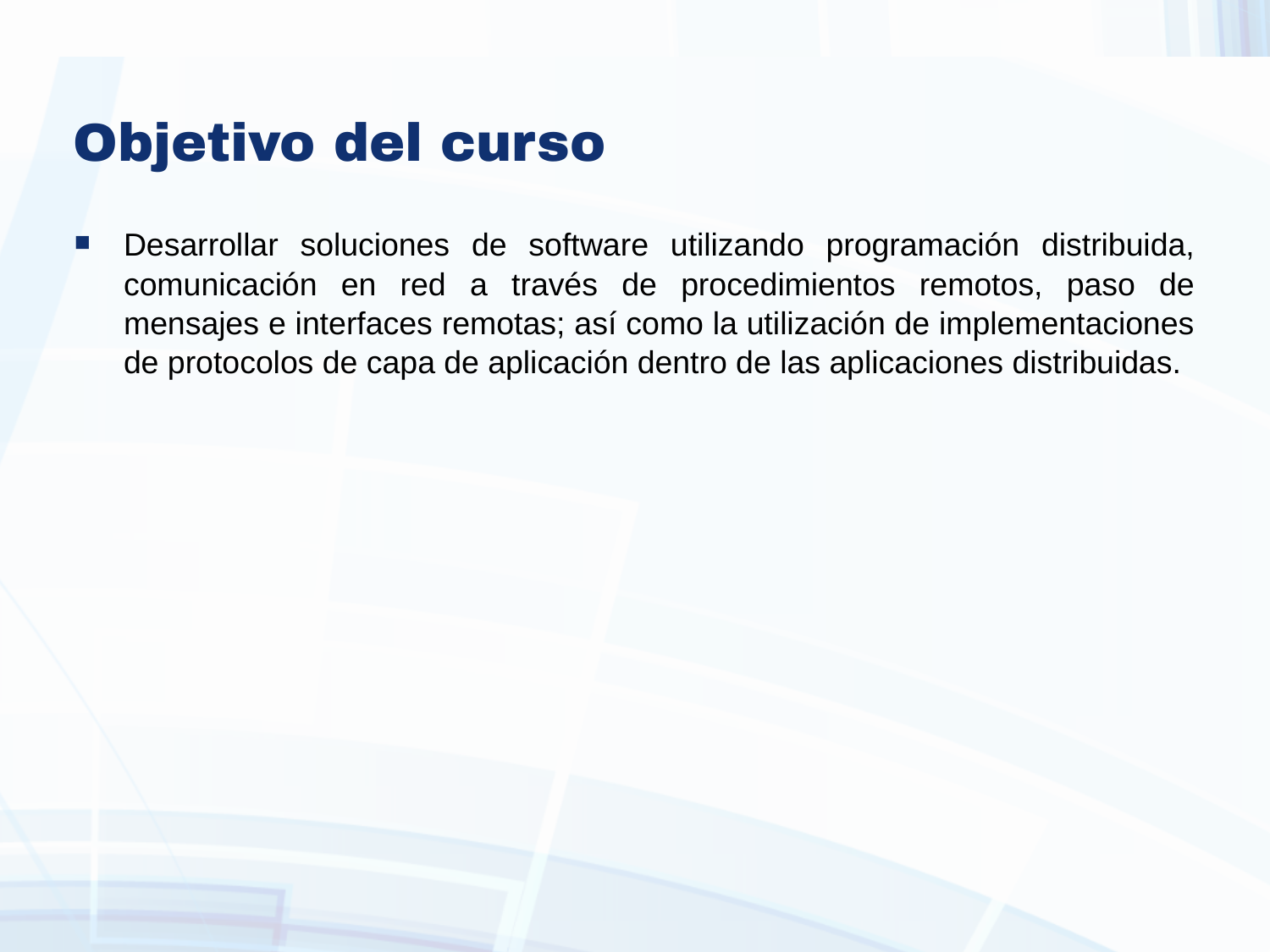

Objetivo del curso

Desarrollar soluciones de software utilizando programación distribuida, comunicación en red a través de procedimientos remotos, paso de mensajes e interfaces remotas; así como la utilización de implementaciones de protocolos de capa de aplicación dentro de las aplicaciones distribuidas.